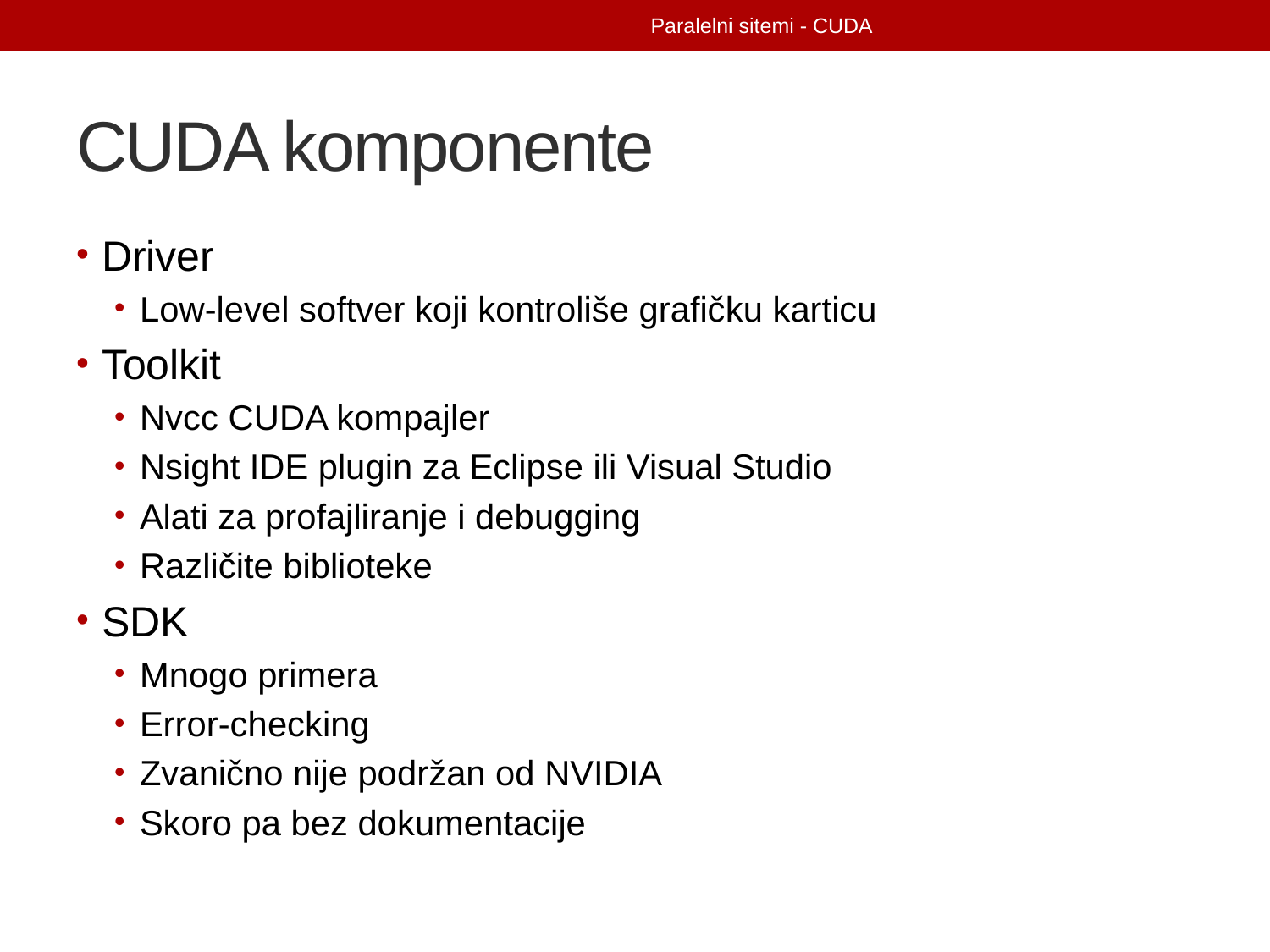

Paralelni sitemi - CUDA
# CUDA komponente
Driver
Low-level softver koji kontroliše grafičku karticu
Toolkit
Nvcc CUDA kompajler
Nsight IDE plugin za Eclipse ili Visual Studio
Alati za profajliranje i debugging
Različite biblioteke
SDK
Mnogo primera
Error-checking
Zvanično nije podržan od NVIDIA
Skoro pa bez dokumentacije